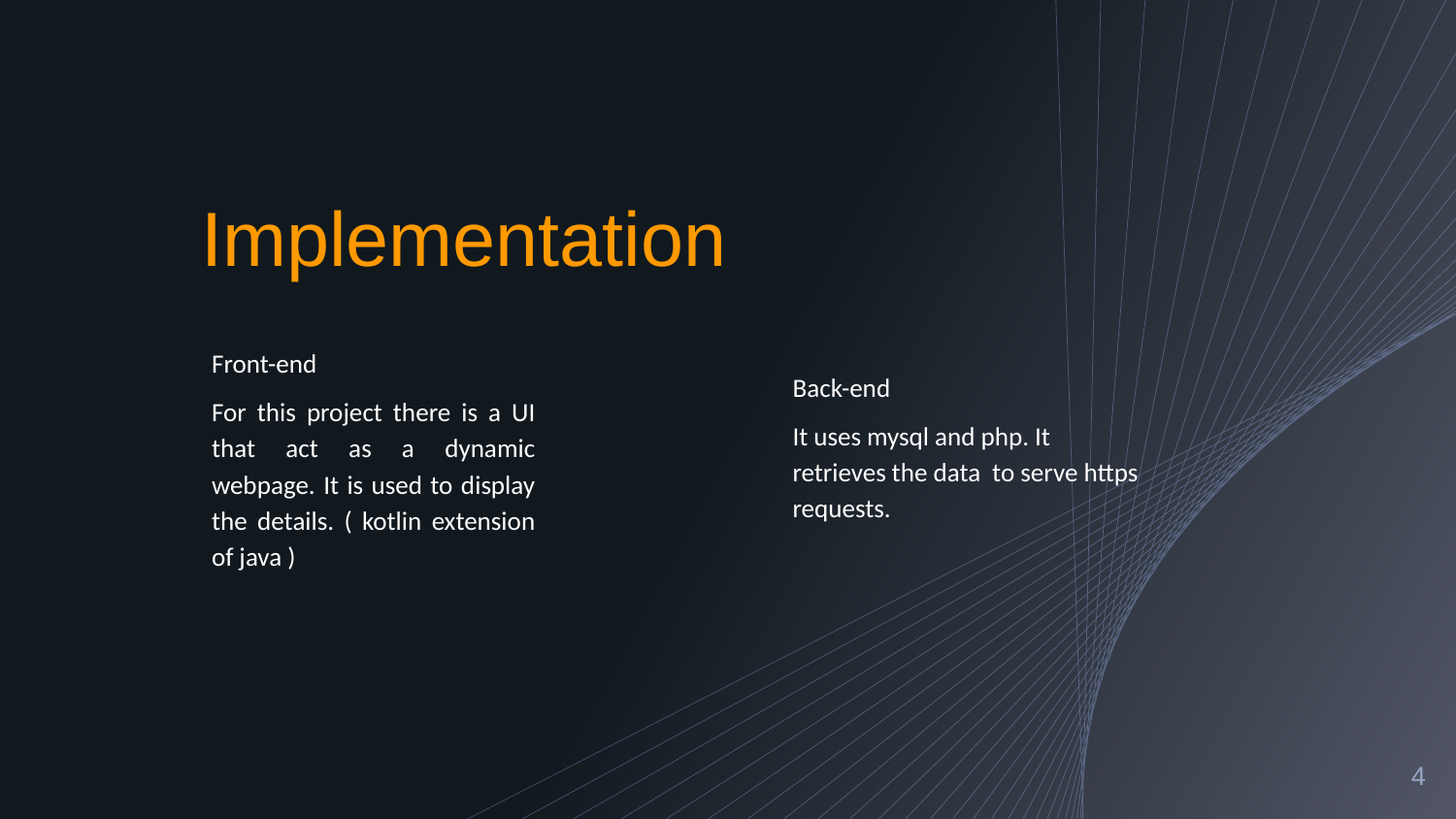

# Implementation
Front-end
For this project there is a UI that act as a dynamic webpage. It is used to display the details. ( kotlin extension of java )
Back-end
It uses mysql and php. It retrieves the data  to serve https requests.

4